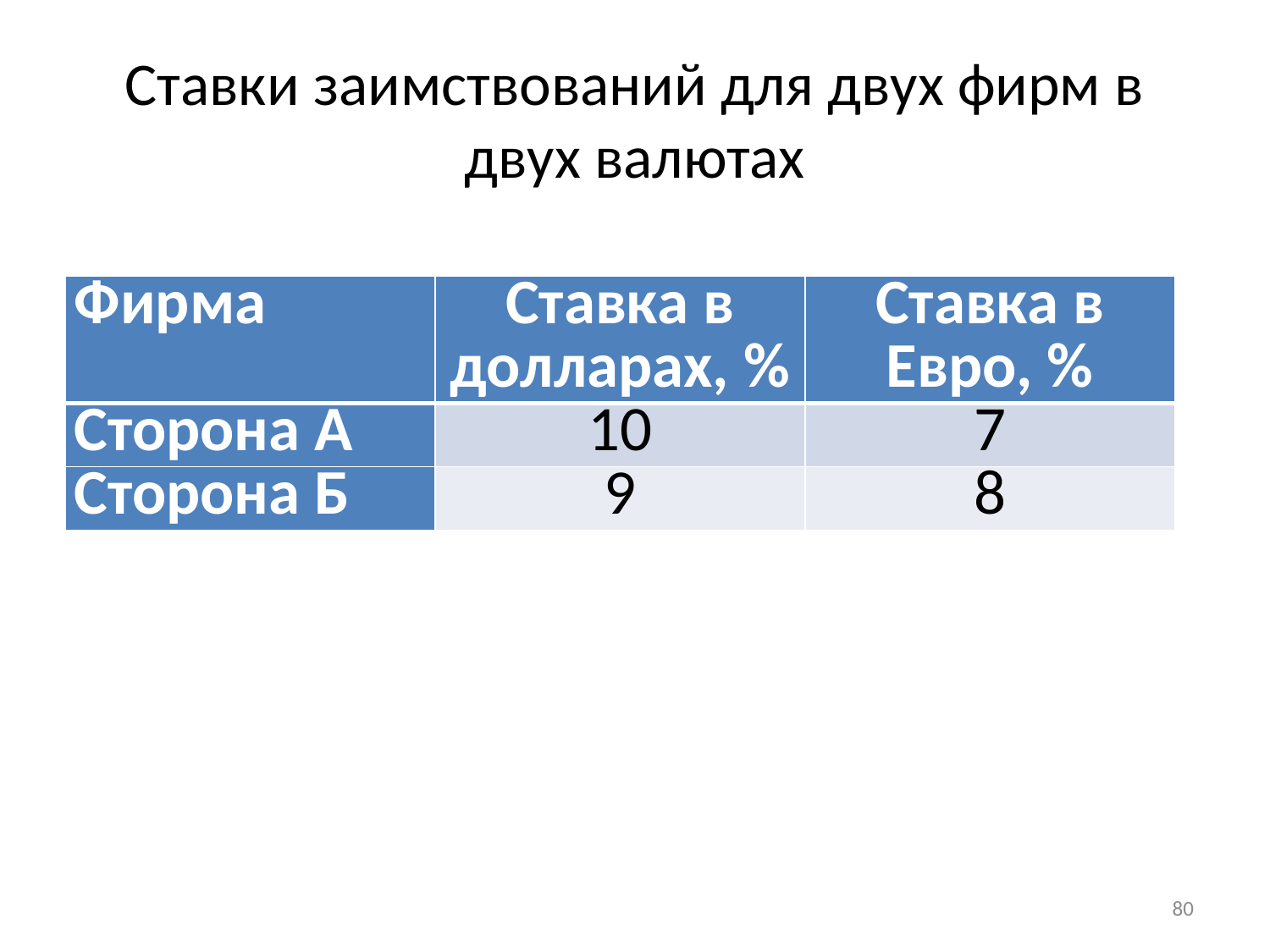

# Ставки заимствований для двух фирм в двух валютах
| Фирма | Ставка в долларах, % | Ставка в Евро, % |
| --- | --- | --- |
| Сторона А | 10 | 7 |
| Сторона Б | 9 | 8 |
80